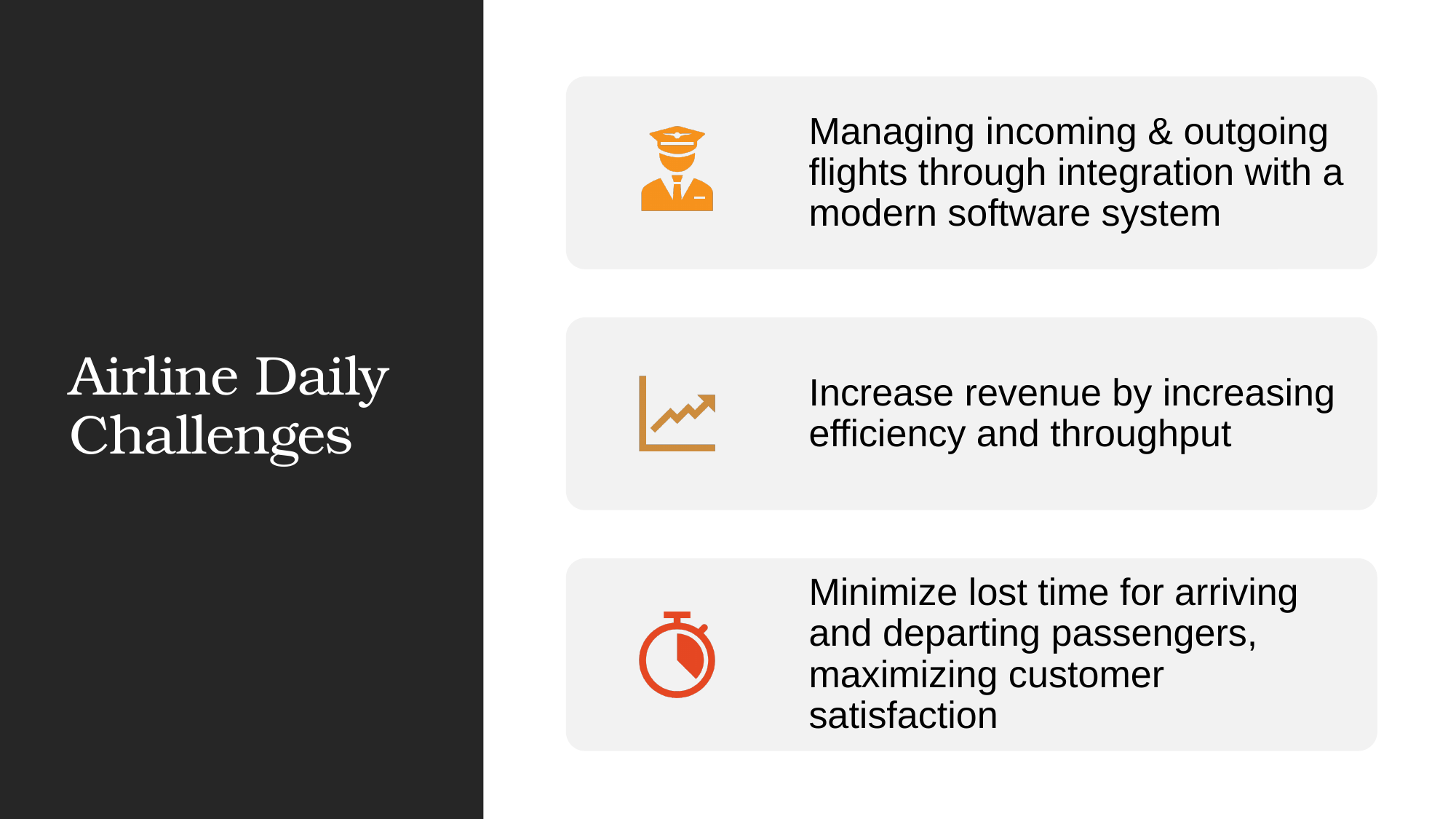

# Airline Daily Challenges
Managing incoming & outgoing flights through integration with a modern software system
Increase revenue by increasing efficiency and throughput
Minimize lost time for arriving and departing passengers, maximizing customer satisfaction